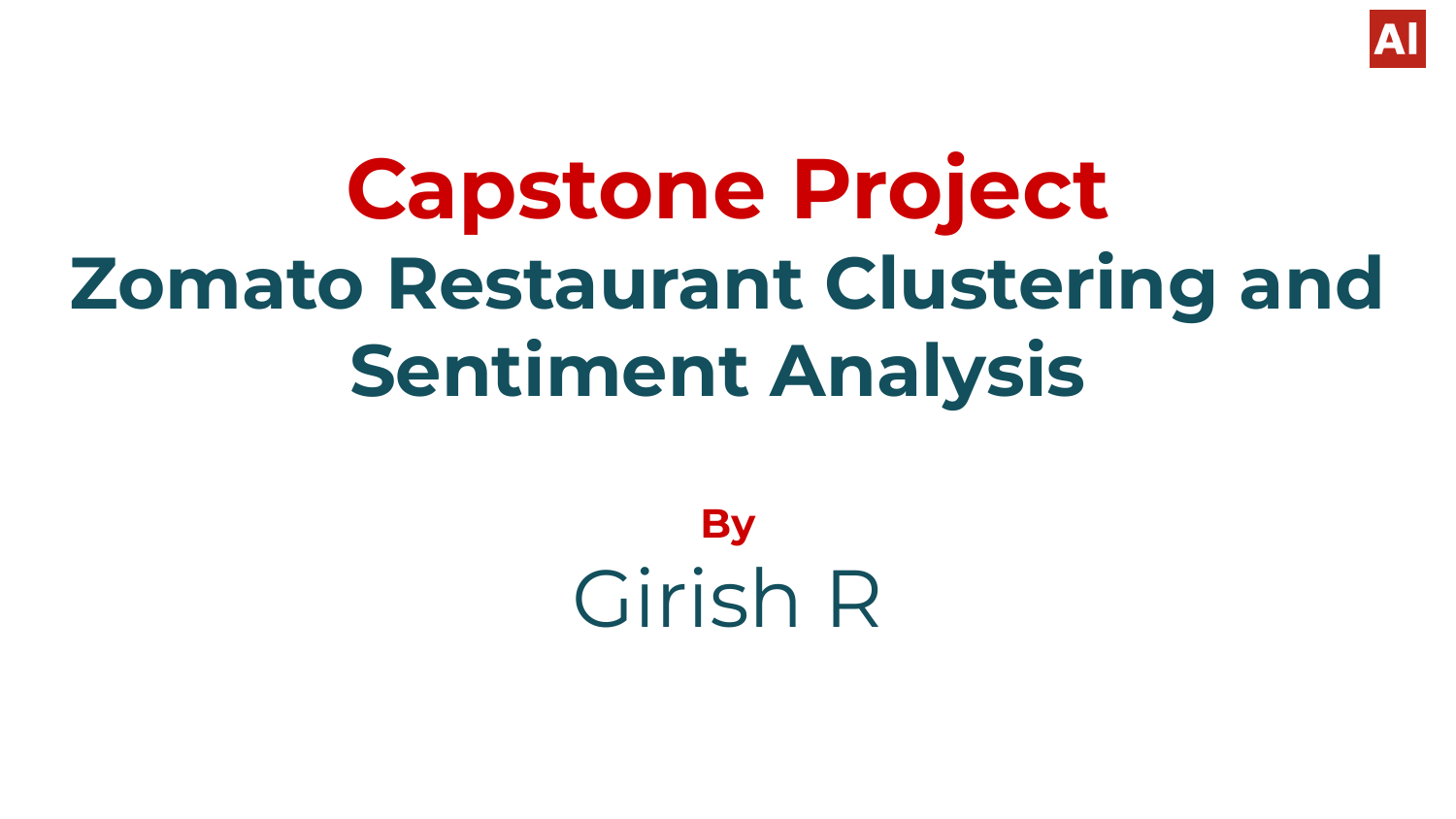

Capstone Project
Zomato Restaurant Clustering and Sentiment Analysis
By
Girish R